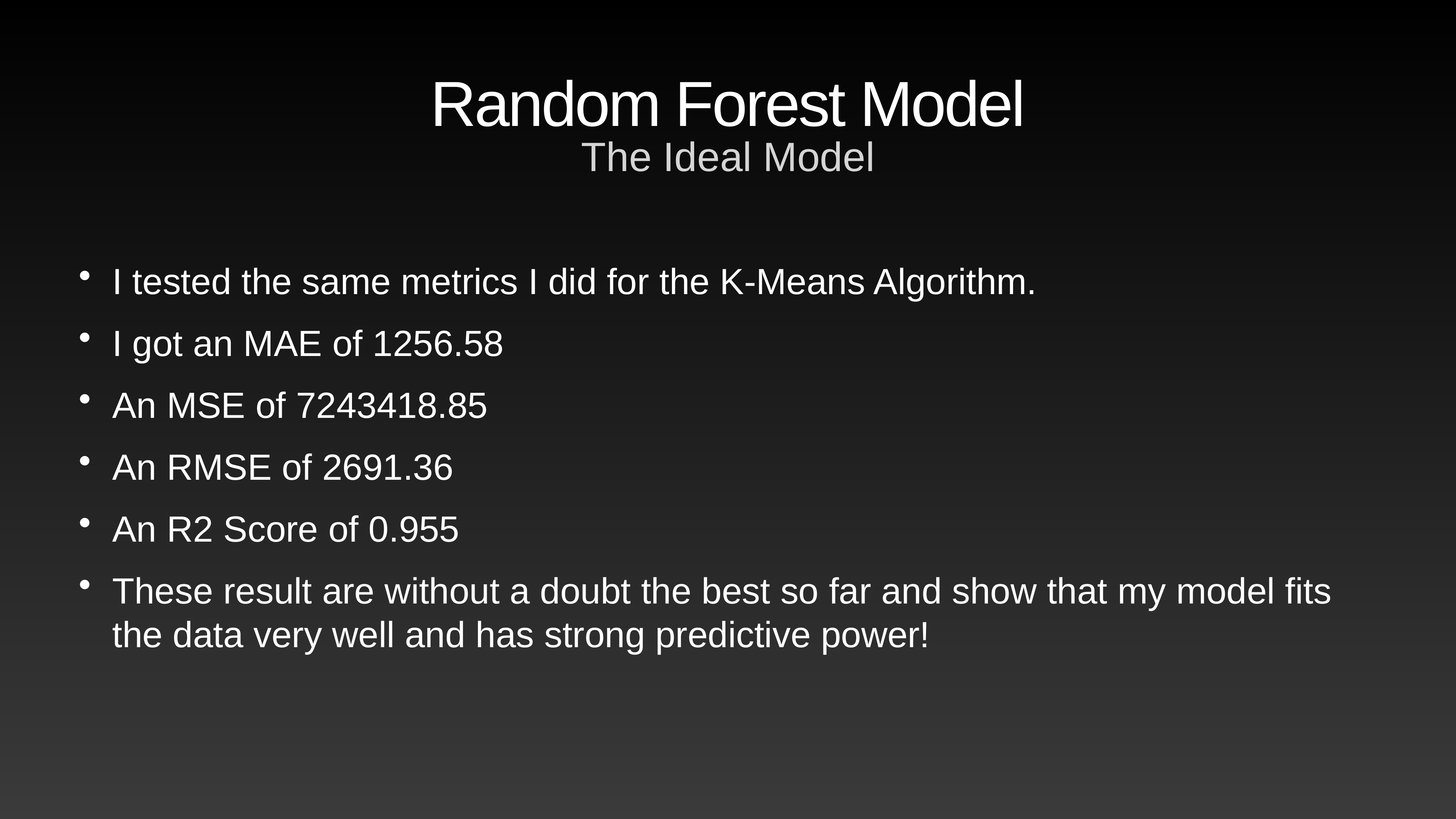

# Random Forest Model
The Ideal Model
I tested the same metrics I did for the K-Means Algorithm.
I got an MAE of 1256.58
An MSE of 7243418.85
An RMSE of 2691.36
An R2 Score of 0.955
These result are without a doubt the best so far and show that my model fits the data very well and has strong predictive power!